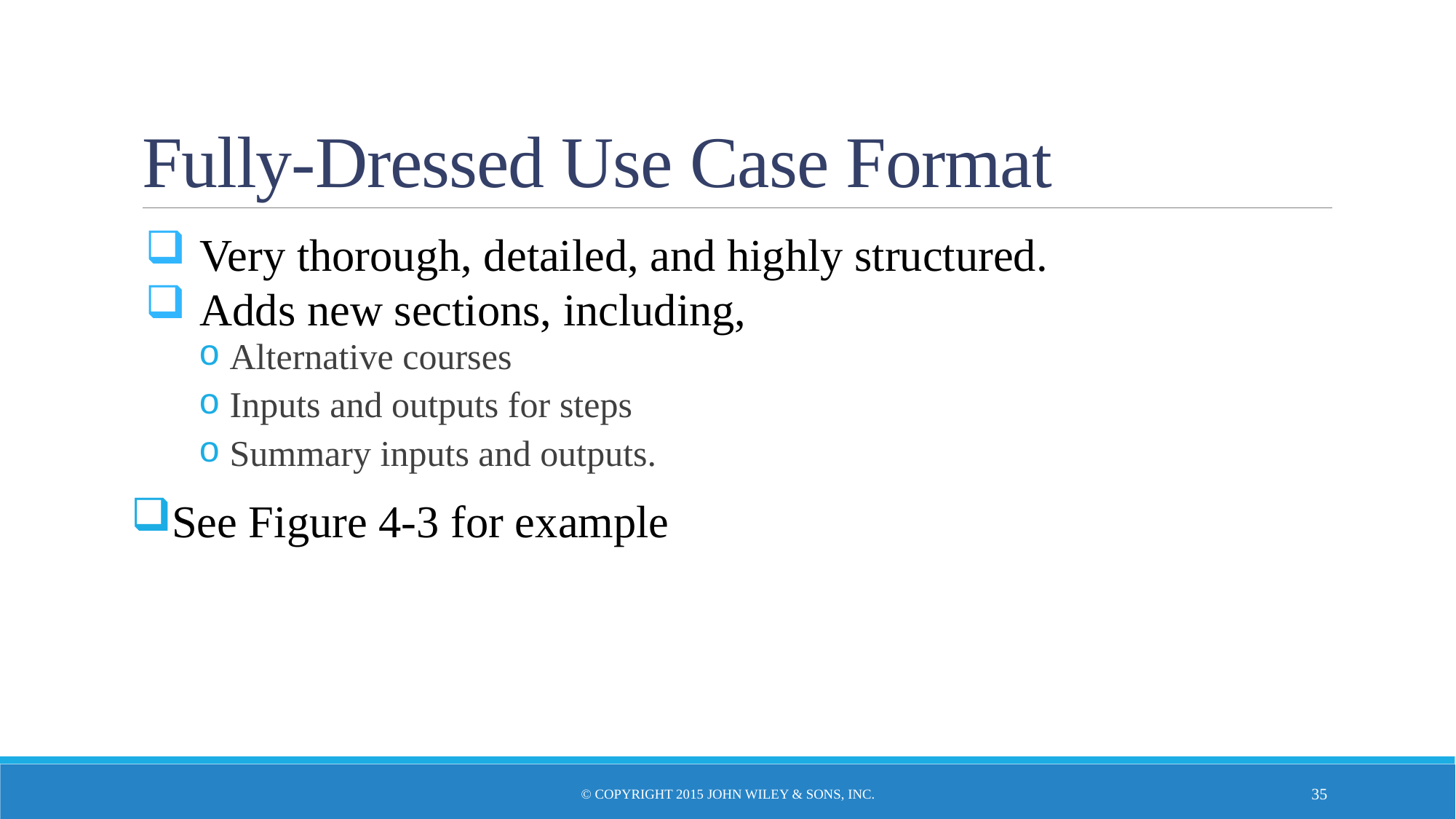

# Fully-Dressed Use Case Format
Very thorough, detailed, and highly structured.
Adds new sections, including,
 Alternative courses
 Inputs and outputs for steps
 Summary inputs and outputs.
See Figure 4-3 for example
© Copyright 2015 John Wiley & Sons, Inc.
35